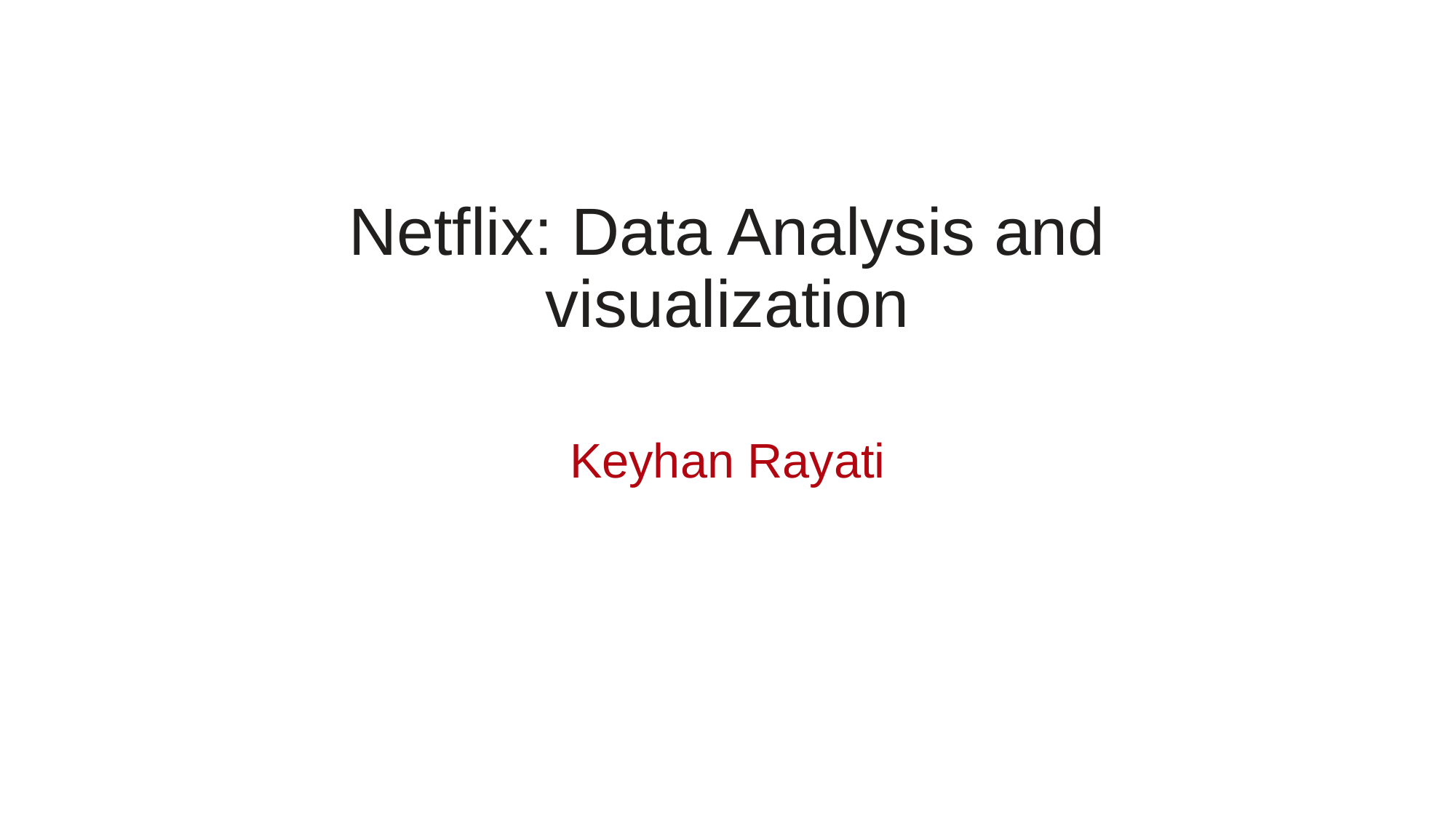

# Netflix: Data Analysis and visualization
Keyhan Rayati